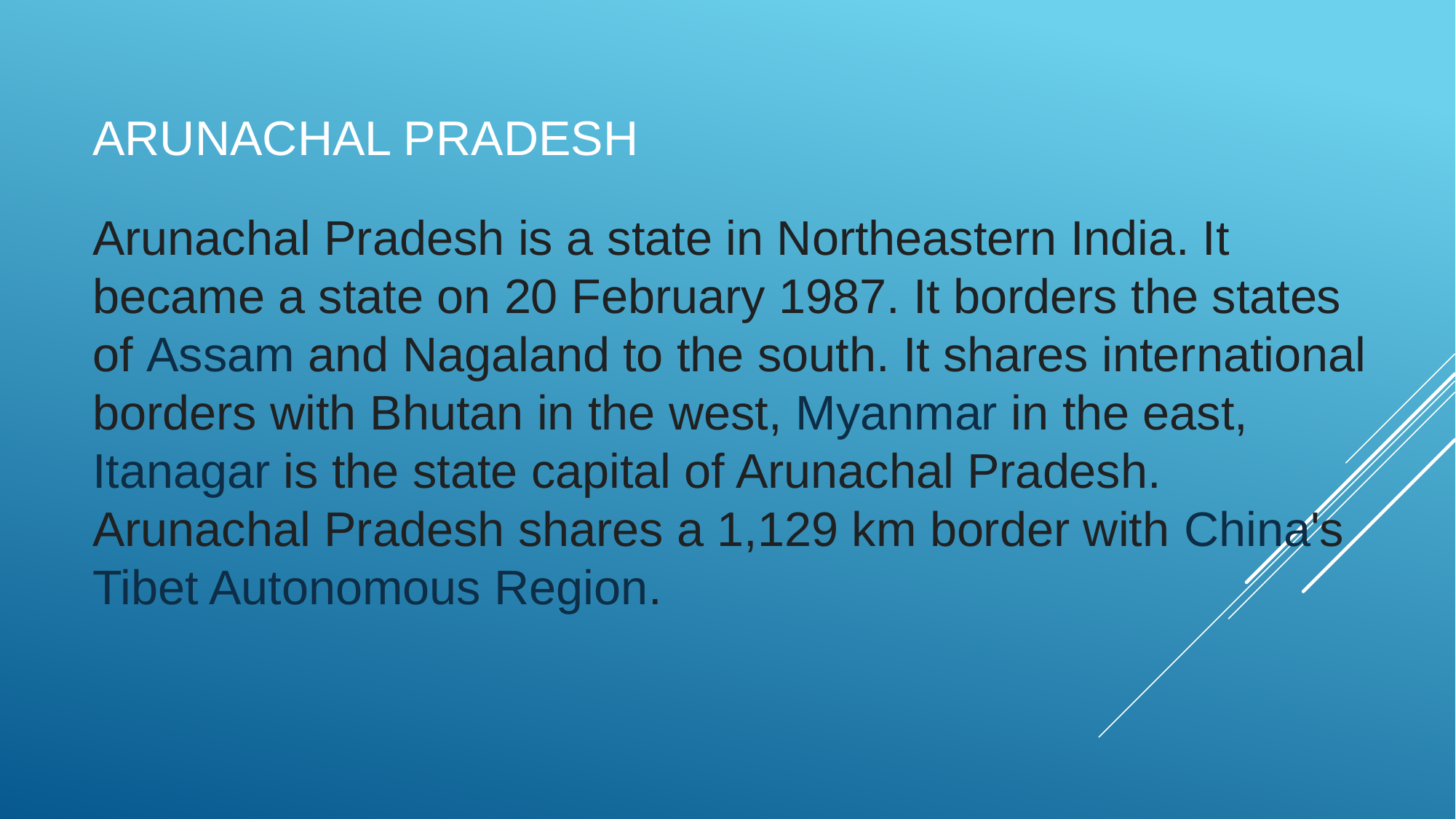

# arunachal pradesh
Arunachal Pradesh is a state in Northeastern India. It became a state on 20 February 1987. It borders the states of Assam and Nagaland to the south. It shares international borders with Bhutan in the west, Myanmar in the east, Itanagar is the state capital of Arunachal Pradesh. Arunachal Pradesh shares a 1,129 km border with China's Tibet Autonomous Region.